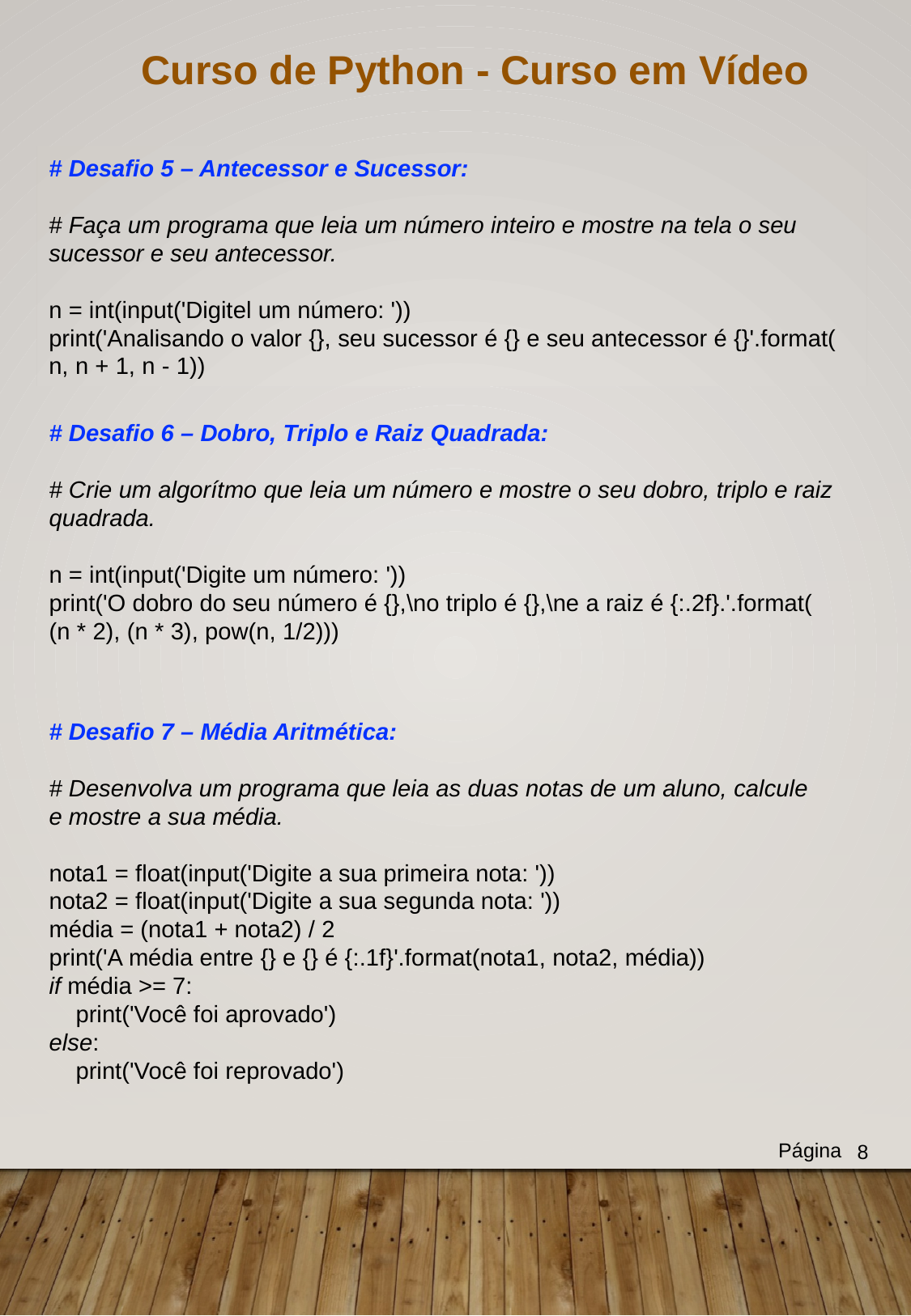

Curso de Python - Curso em Vídeo
# Desafio 5 – Antecessor e Sucessor:

# Faça um programa que leia um número inteiro e mostre na tela o seu sucessor e seu antecessor.
n = int(input('Digitel um número: '))
print('Analisando o valor {}, seu sucessor é {} e seu antecessor é {}'.format(
n, n + 1, n - 1))
# Desafio 6 – Dobro, Triplo e Raiz Quadrada:

# Crie um algorítmo que leia um número e mostre o seu dobro, triplo e raiz quadrada.
n = int(input('Digite um número: '))
print('O dobro do seu número é {},\no triplo é {},\ne a raiz é {:.2f}.'.format(
(n * 2), (n * 3), pow(n, 1/2)))

# Desafio 7 – Média Aritmética:

# Desenvolva um programa que leia as duas notas de um aluno, calcule e mostre a sua média.
nota1 = float(input('Digite a sua primeira nota: '))
nota2 = float(input('Digite a sua segunda nota: '))
média = (nota1 + nota2) / 2
print('A média entre {} e {} é {:.1f}'.format(nota1, nota2, média))
if média >= 7:
    print('Você foi aprovado')
else:
    print('Você foi reprovado')

Página
8